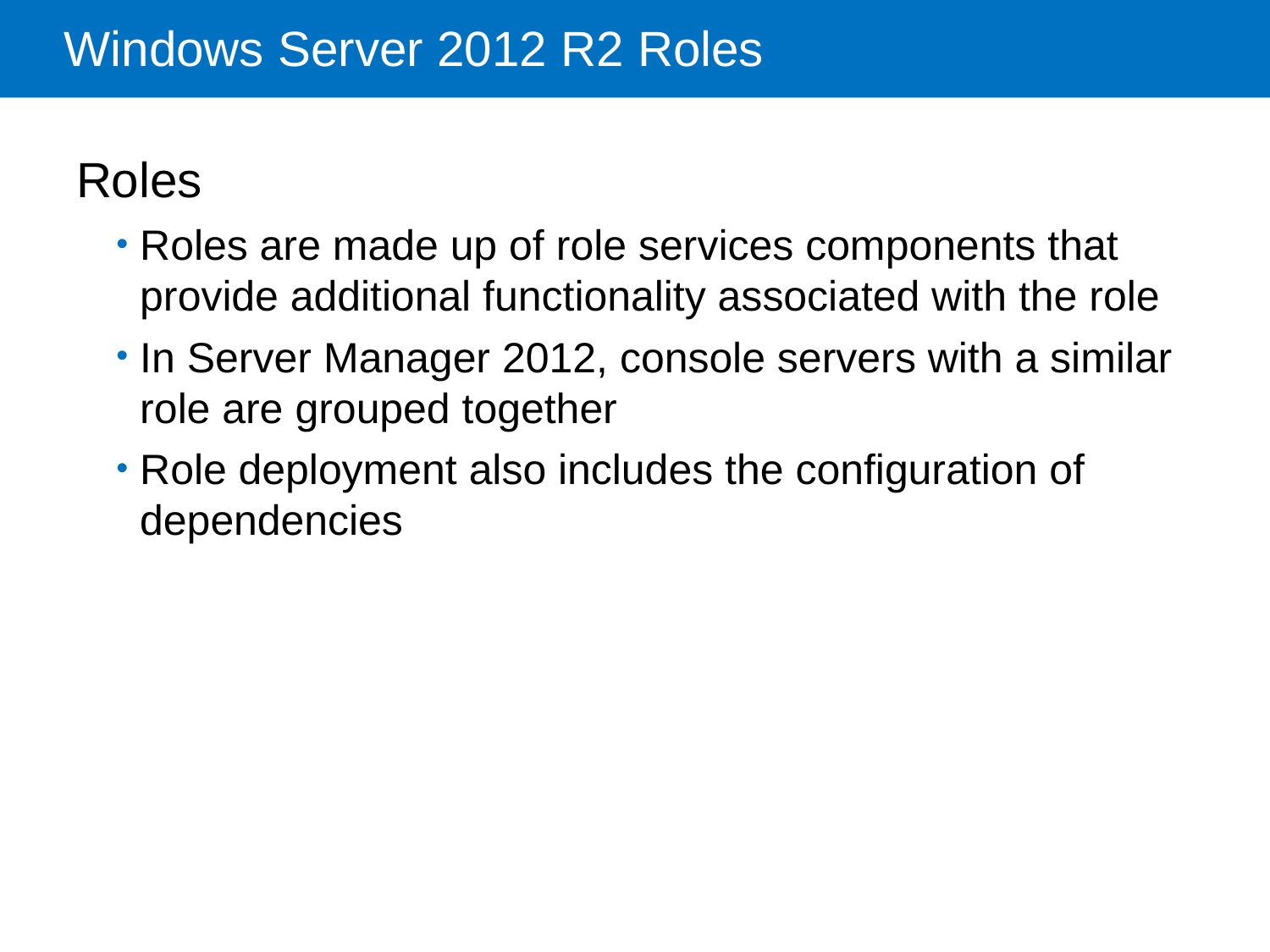

# Windows Server 2012 R2 Roles
Roles
Roles are made up of role services components that provide additional functionality associated with the role
In Server Manager 2012, console servers with a similar role are grouped together
Role deployment also includes the configuration of dependencies